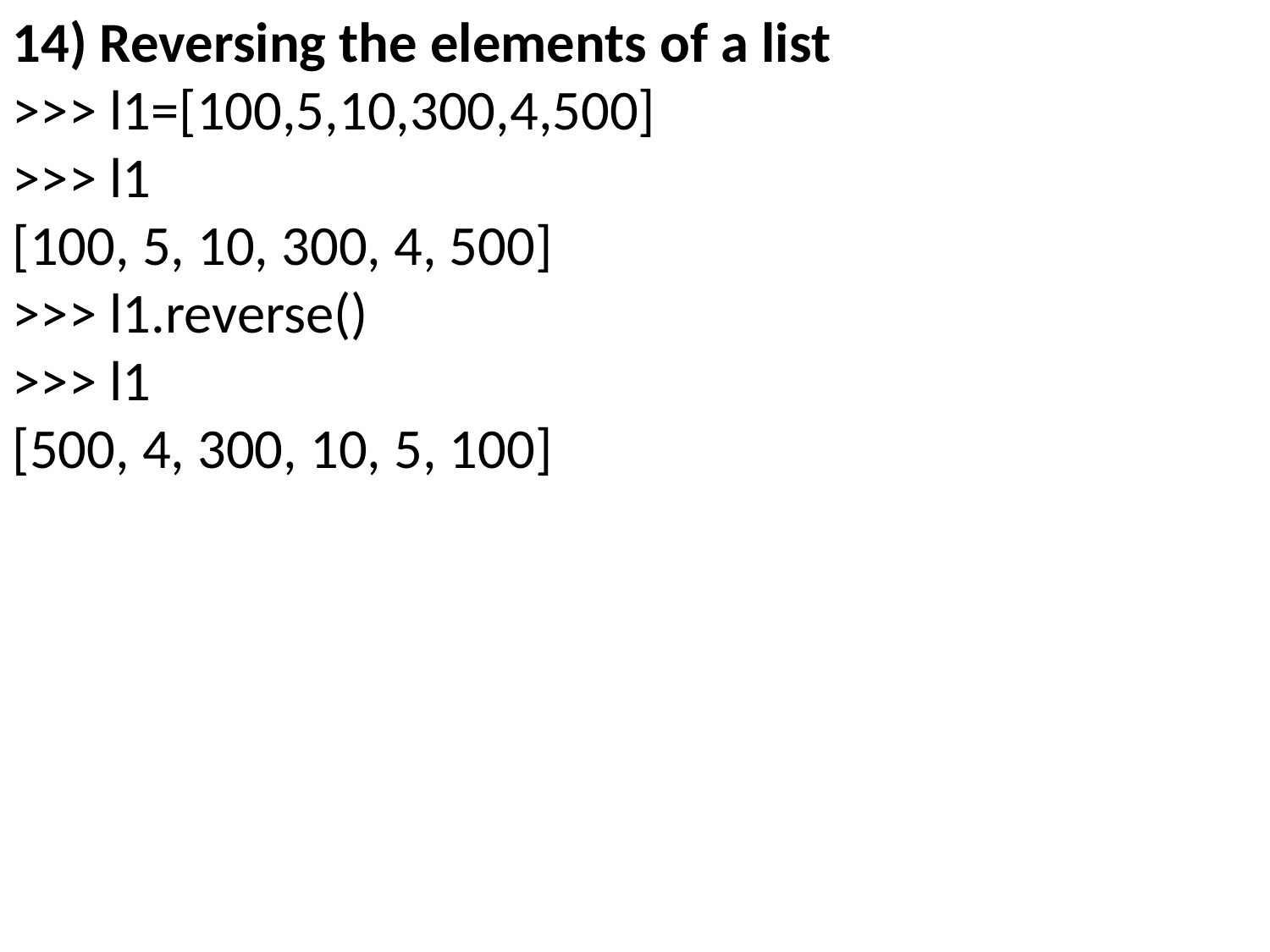

14) Reversing the elements of a list
>>> l1=[100,5,10,300,4,500]
>>> l1
[100, 5, 10, 300, 4, 500]
>>> l1.reverse()
>>> l1
[500, 4, 300, 10, 5, 100]